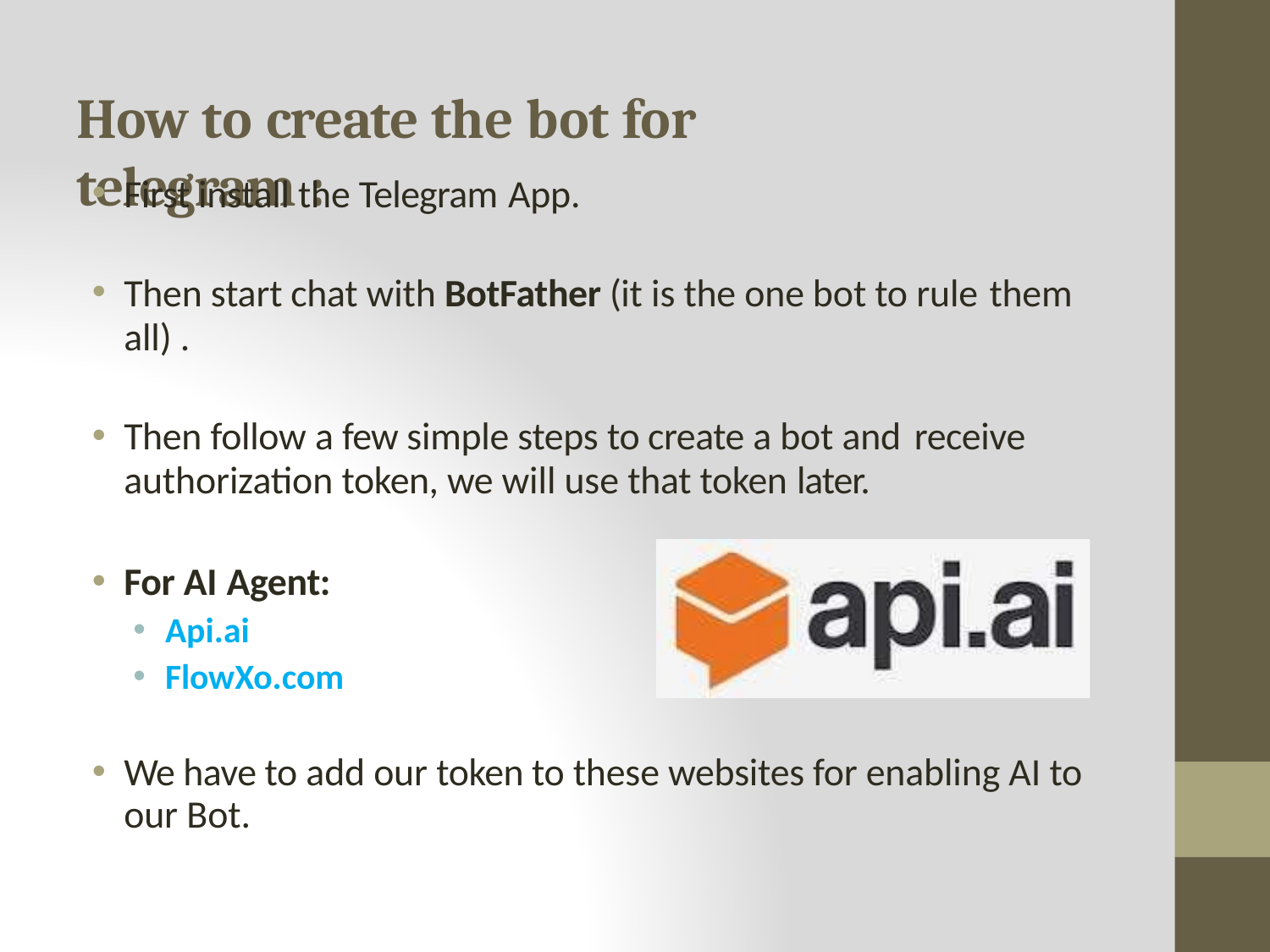

# How to create the bot for telegram :
First install the Telegram App.

Then start chat with BotFather (it is the one bot to rule them
all) .

Then follow a few simple steps to create a bot and receive
authorization token, we will use that token later.

For AI Agent:
Api.ai
FlowXo.com

We have to add our token to these websites for enabling AI to  our Bot.